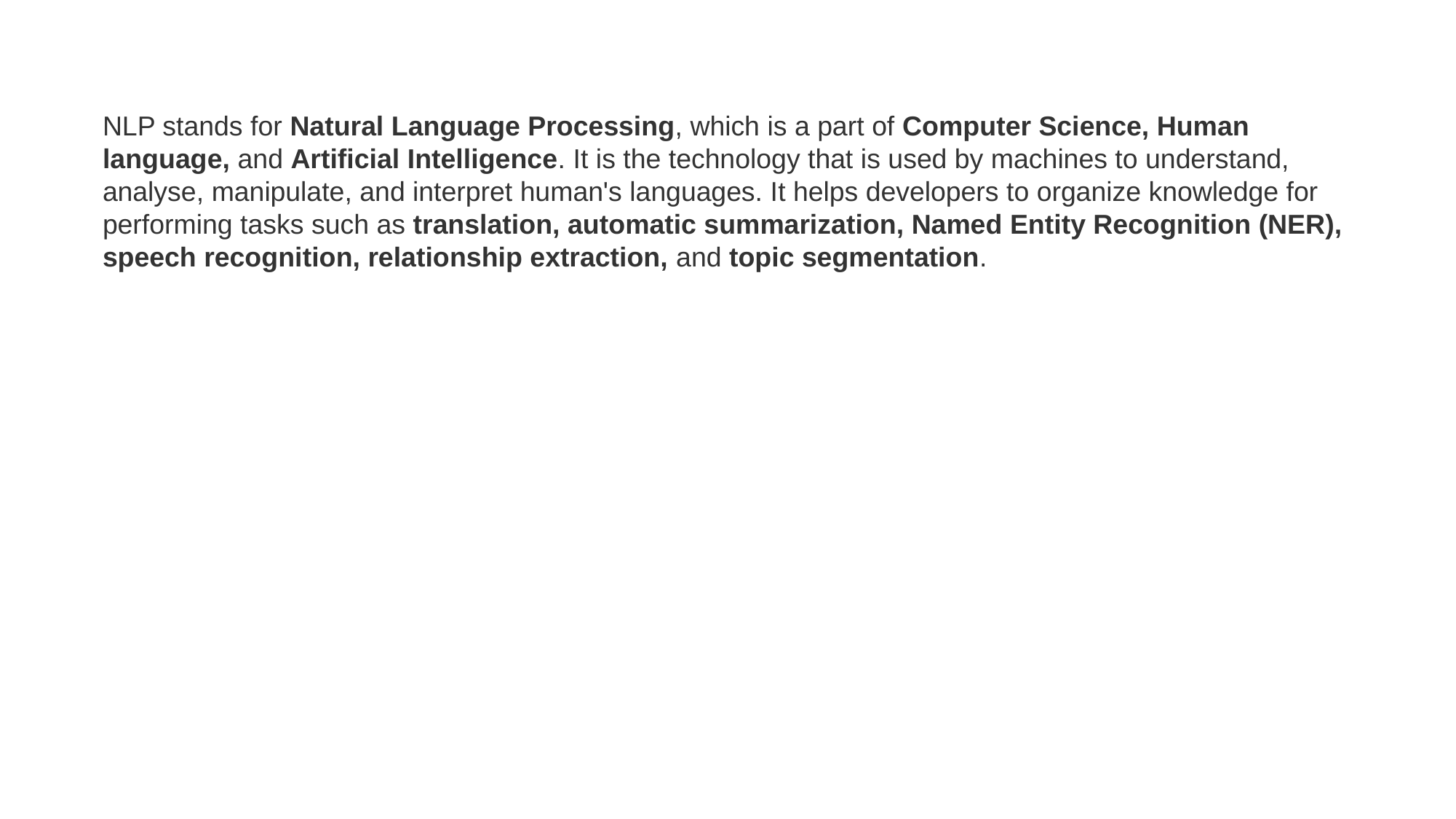

NLP stands for Natural Language Processing, which is a part of Computer Science, Human language, and Artificial Intelligence. It is the technology that is used by machines to understand, analyse, manipulate, and interpret human's languages. It helps developers to organize knowledge for performing tasks such as translation, automatic summarization, Named Entity Recognition (NER), speech recognition, relationship extraction, and topic segmentation.